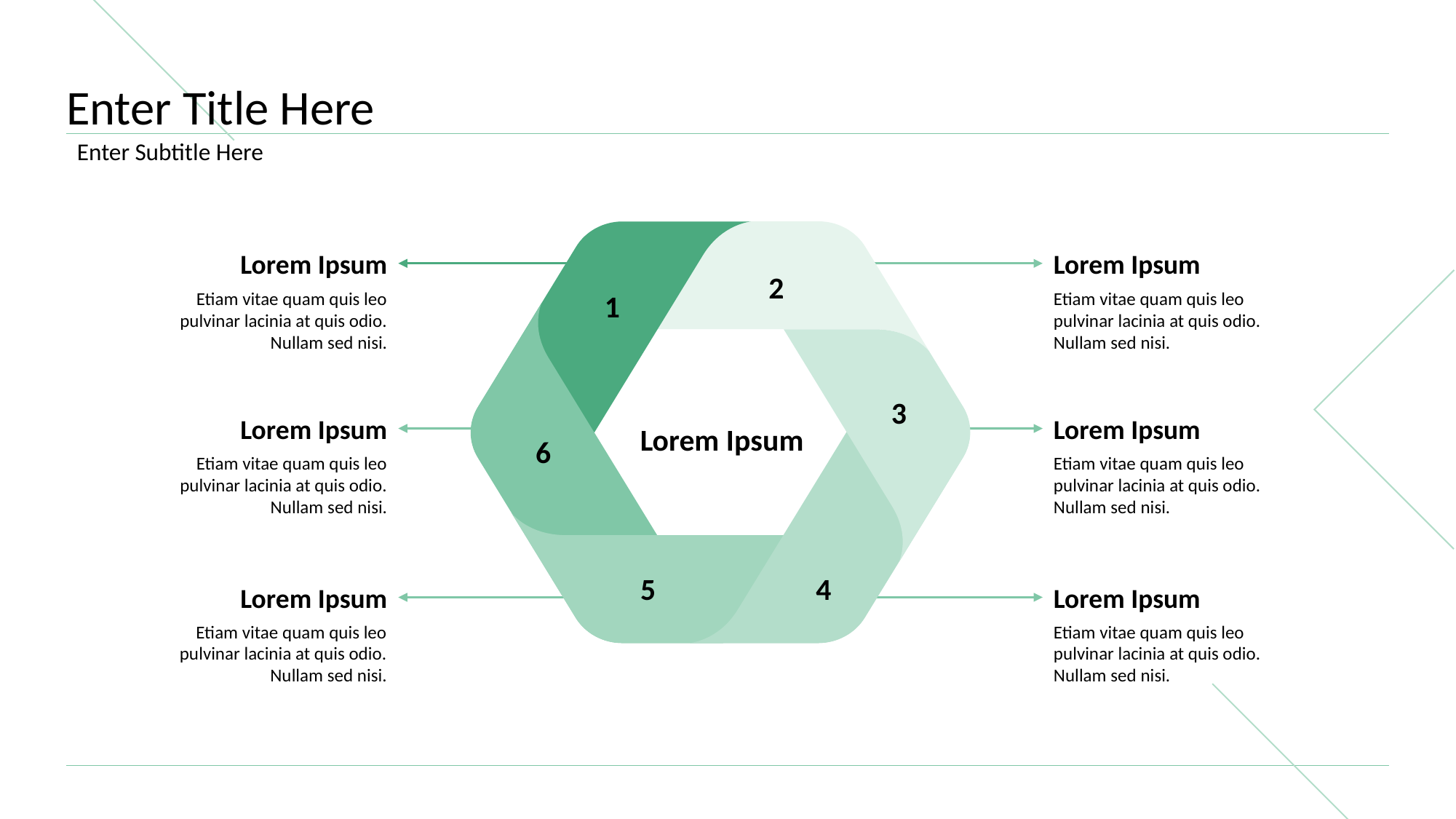

# Enter Title Here
Enter Subtitle Here

Lorem Ipsum
Lorem Ipsum
2
Etiam vitae quam quis leo pulvinar lacinia at quis odio. Nullam sed nisi.
Etiam vitae quam quis leo pulvinar lacinia at quis odio. Nullam sed nisi.
1

3
Lorem Ipsum
Lorem Ipsum
Lorem Ipsum
6
Etiam vitae quam quis leo pulvinar lacinia at quis odio. Nullam sed nisi.
Etiam vitae quam quis leo pulvinar lacinia at quis odio. Nullam sed nisi.

5
4
Lorem Ipsum
Lorem Ipsum
Etiam vitae quam quis leo pulvinar lacinia at quis odio. Nullam sed nisi.
Etiam vitae quam quis leo pulvinar lacinia at quis odio. Nullam sed nisi.